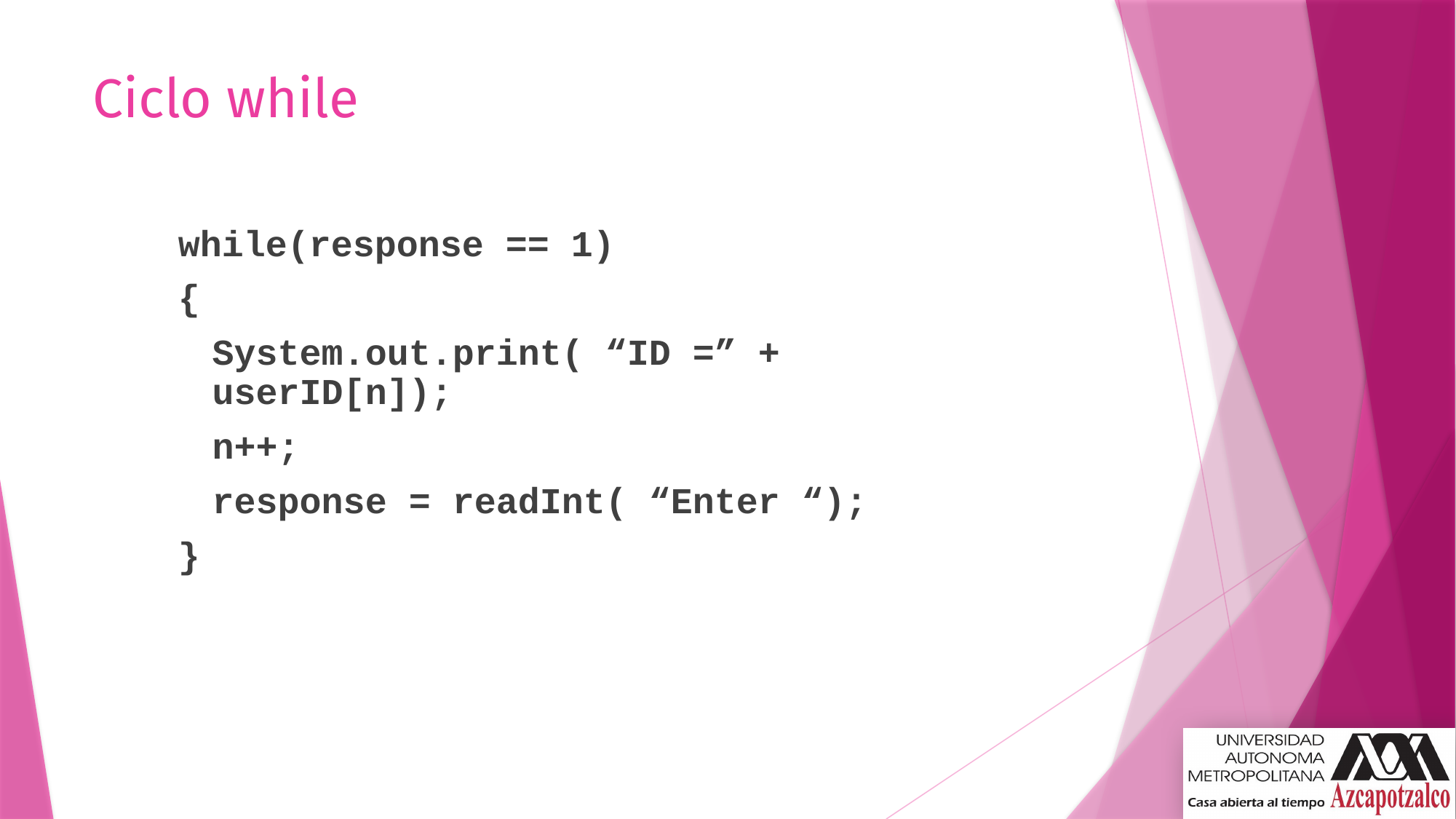

# Ciclo while
while(response == 1)
{
	System.out.print( “ID =” + userID[n]);
	n++;
	response = readInt( “Enter “);
}

36